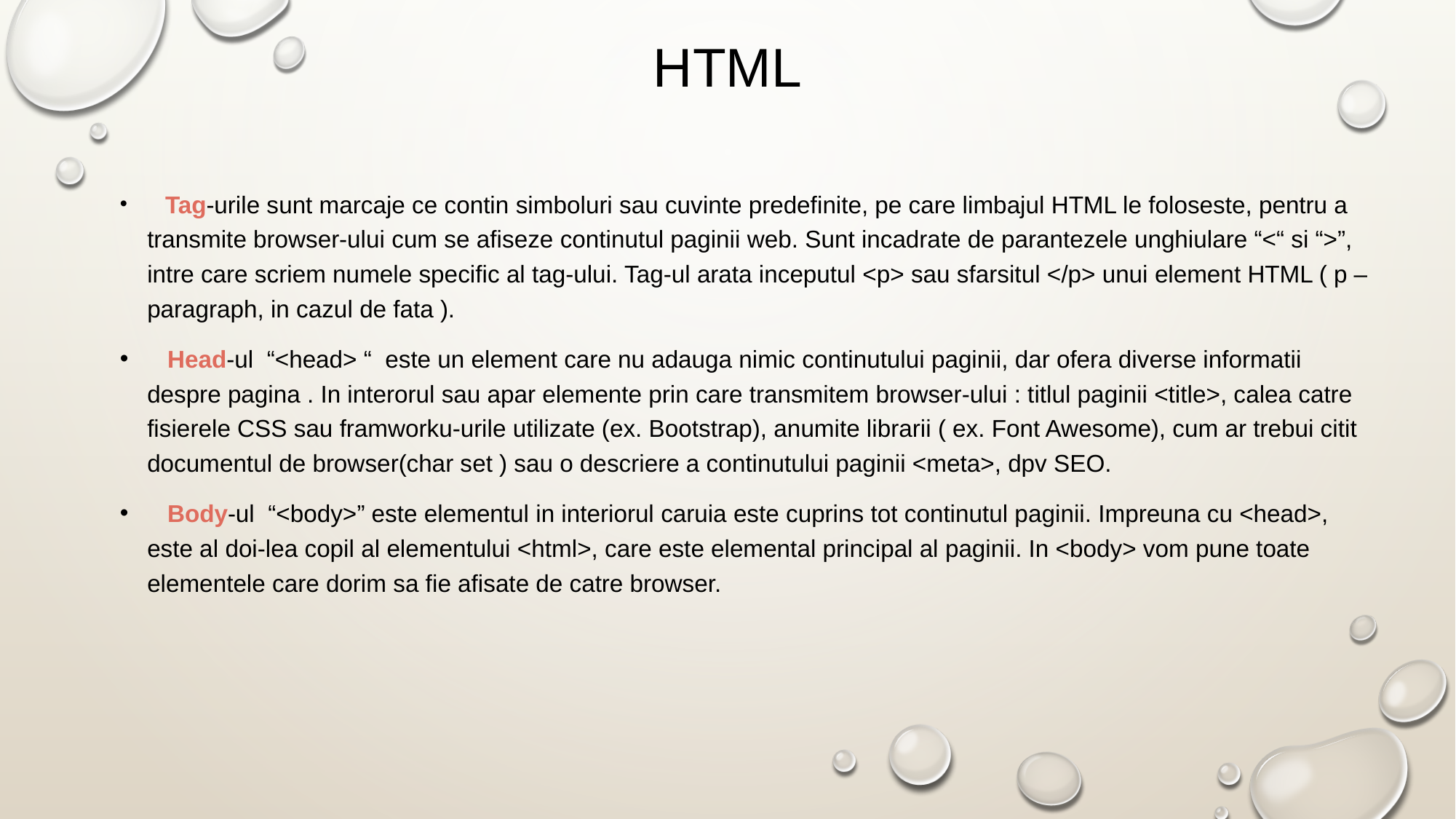

# html
   Tag-urile sunt marcaje ce contin simboluri sau cuvinte predefinite, pe care limbajul HTML le foloseste, pentru a transmite browser-ului cum se afiseze continutul paginii web. Sunt incadrate de parantezele unghiulare “<“ si “>”, intre care scriem numele specific al tag-ului. Tag-ul arata inceputul <p> sau sfarsitul </p> unui element HTML ( p – paragraph, in cazul de fata ).
   Head-ul  “<head> “  este un element care nu adauga nimic continutului paginii, dar ofera diverse informatii despre pagina . In interorul sau apar elemente prin care transmitem browser-ului : titlul paginii <title>, calea catre fisierele CSS sau framworku-urile utilizate (ex. Bootstrap), anumite librarii ( ex. Font Awesome), cum ar trebui citit documentul de browser(char set ) sau o descriere a continutului paginii <meta>, dpv SEO.
   Body-ul  “<body>” este elementul in interiorul caruia este cuprins tot continutul paginii. Impreuna cu <head>, este al doi-lea copil al elementului <html>, care este elemental principal al paginii. In <body> vom pune toate elementele care dorim sa fie afisate de catre browser.